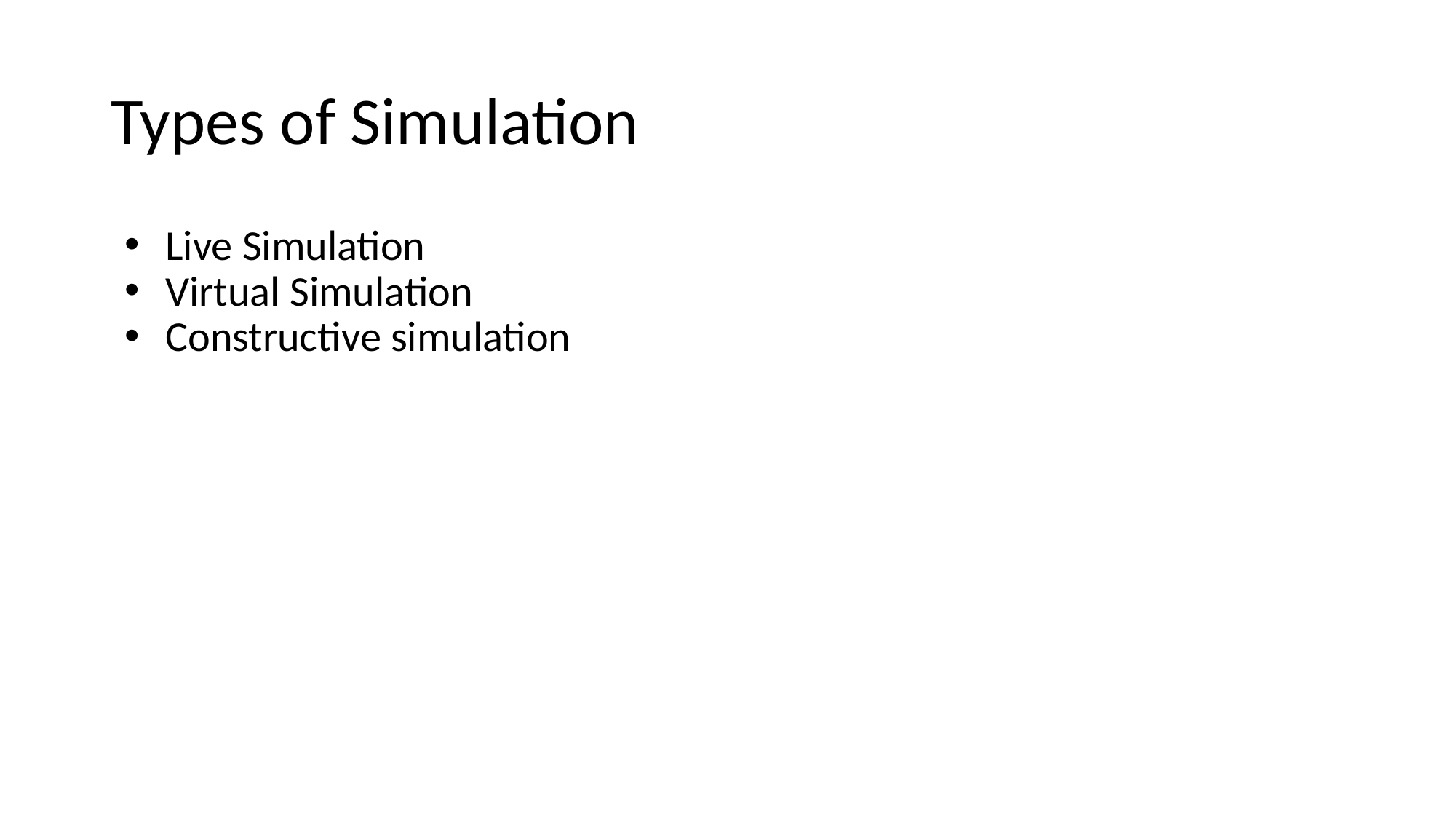

# Types of Simulation
Live Simulation
Virtual Simulation
Constructive simulation